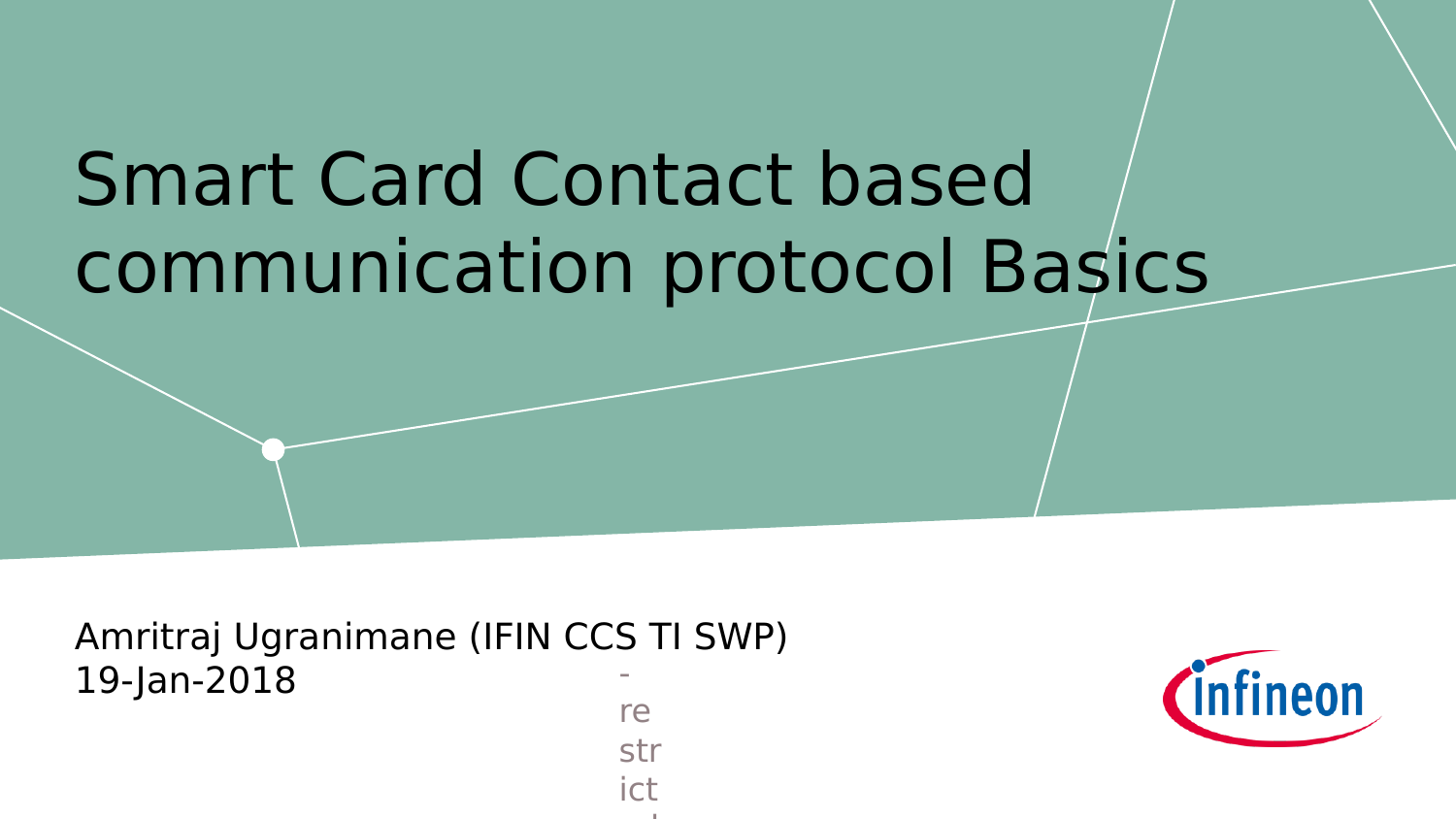

# Smart Card Contact based communication protocol Basics
Amritraj Ugranimane (IFIN CCS TI SWP)
19-Jan-2018
- restricted -